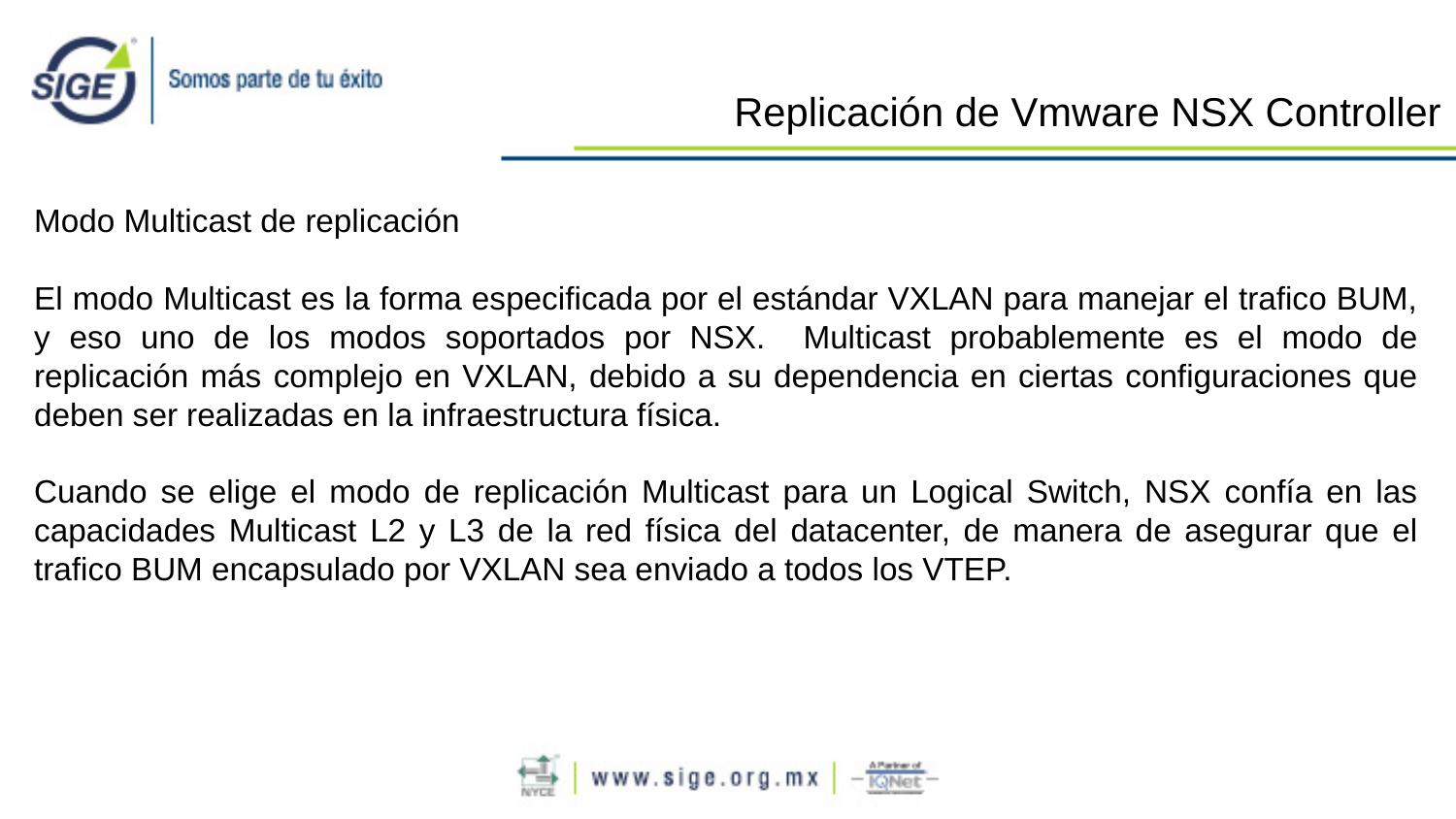

Replicación de Vmware NSX Controller
Modo Multicast de replicación

El modo Multicast es la forma especificada por el estándar VXLAN para manejar el trafico BUM, y eso uno de los modos soportados por NSX.  Multicast probablemente es el modo de replicación más complejo en VXLAN, debido a su dependencia en ciertas configuraciones que deben ser realizadas en la infraestructura física.

Cuando se elige el modo de replicación Multicast para un Logical Switch, NSX confía en las capacidades Multicast L2 y L3 de la red física del datacenter, de manera de asegurar que el trafico BUM encapsulado por VXLAN sea enviado a todos los VTEP.